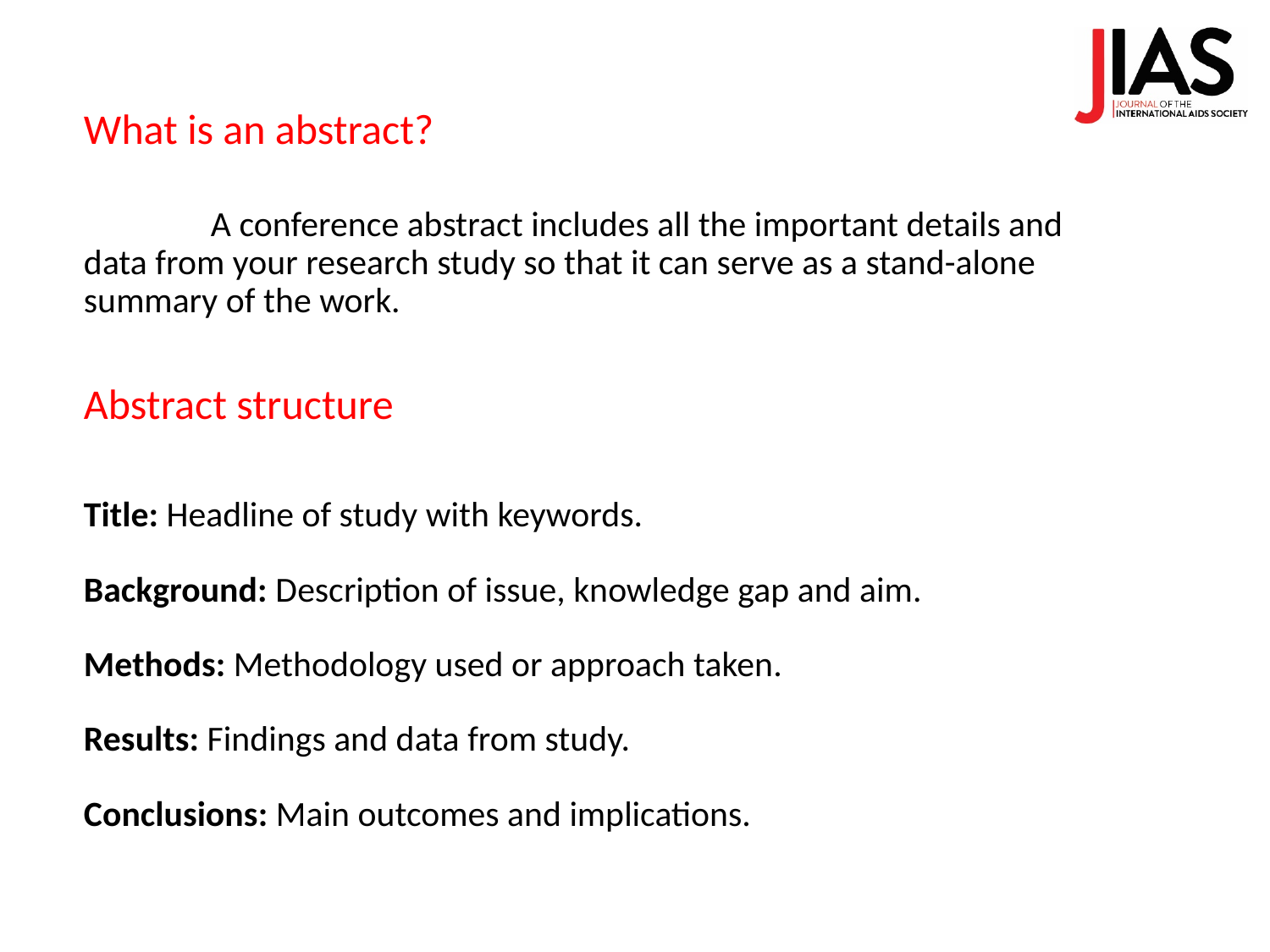

What is an abstract?

	A conference abstract includes all the important details and data from your research study so that it can serve as a stand-alone summary of the work.

Abstract structure

	Title: Headline of study with keywords.
Background: Description of issue, knowledge gap and aim.
	Methods: Methodology used or approach taken.
	Results: Findings and data from study.
	Conclusions: Main outcomes and implications.